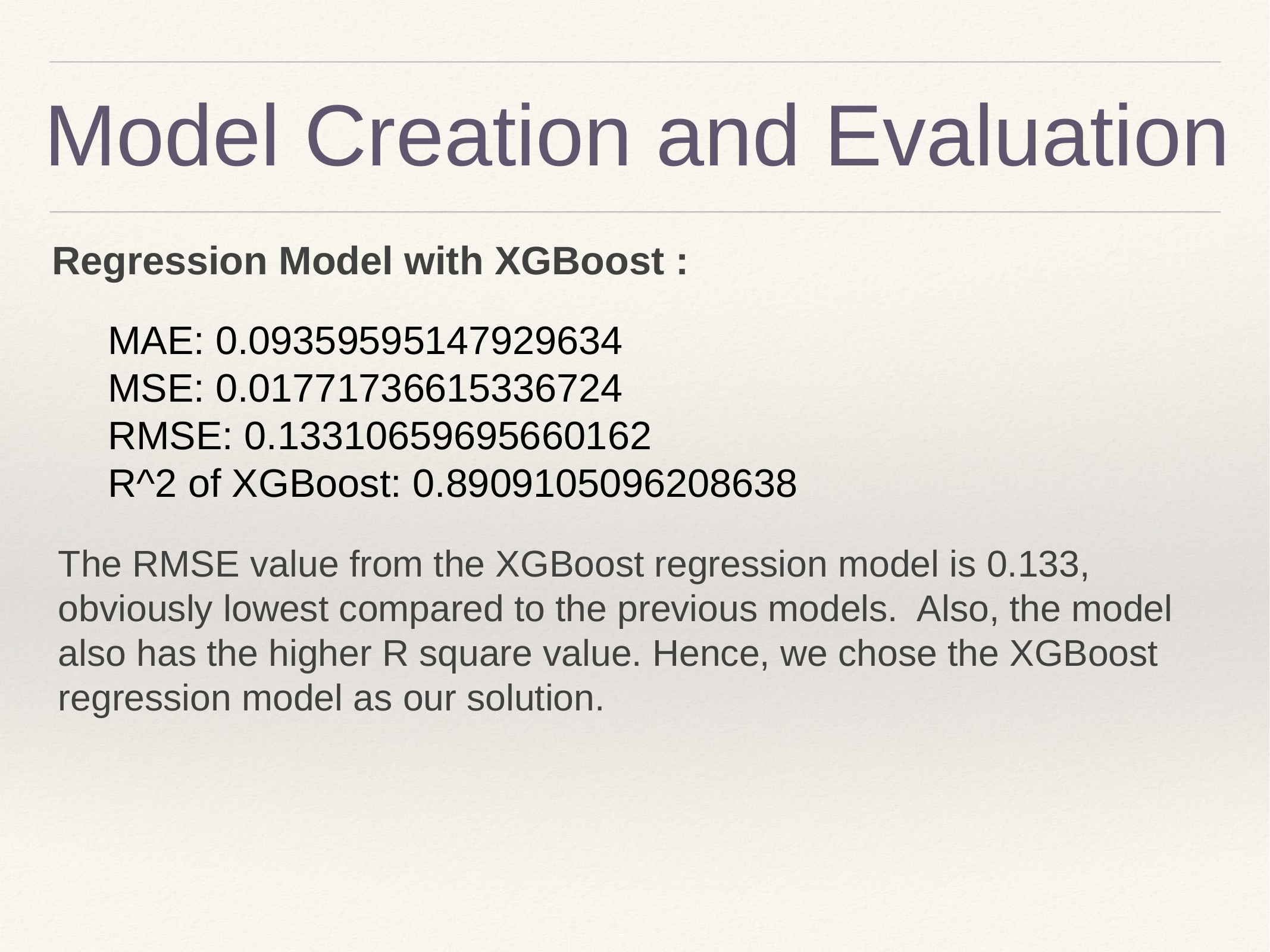

# Model Creation and Evaluation
Regression Model with XGBoost :
MAE: 0.09359595147929634
MSE: 0.01771736615336724
RMSE: 0.13310659695660162
R^2 of XGBoost: 0.8909105096208638

The RMSE value from the XGBoost regression model is 0.133, obviously lowest compared to the previous models.  Also, the model also has the higher R square value. Hence, we chose the XGBoost regression model as our solution.